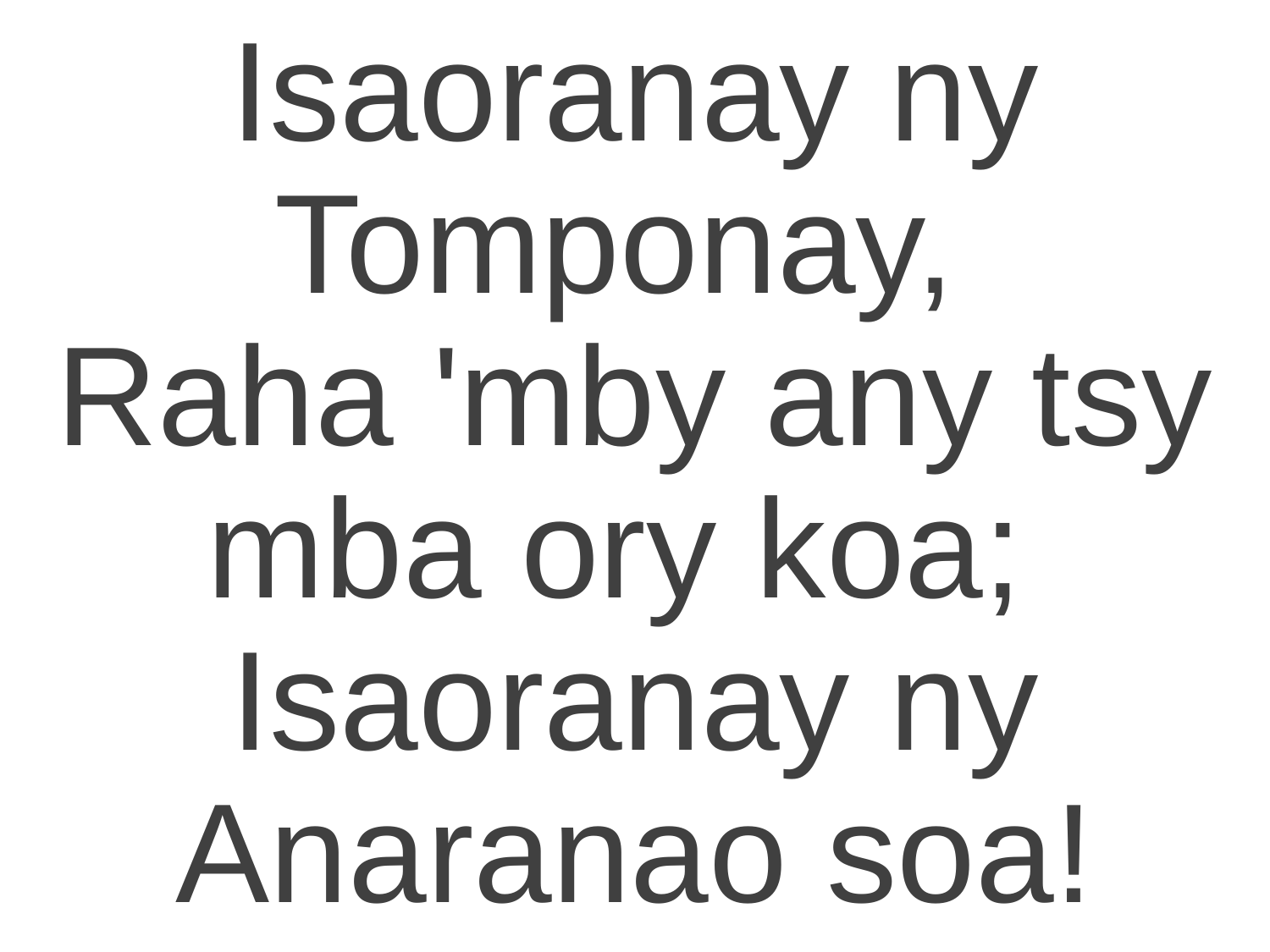

Isaoranay ny Tomponay,
Raha 'mby any tsy mba ory koa;
Isaoranay ny Anaranao soa!